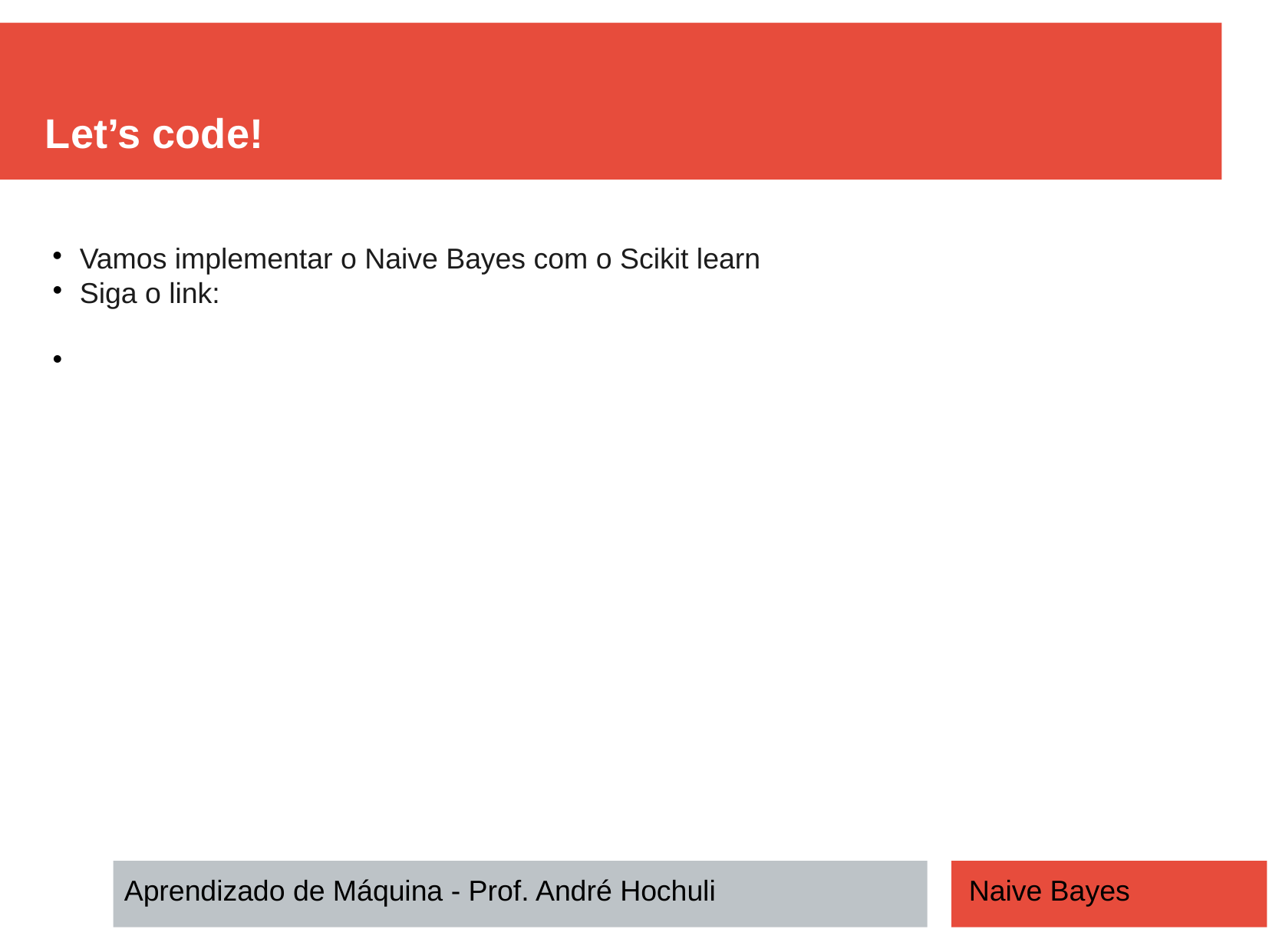

Let’s code!

Vamos implementar o Naive Bayes com o Scikit learn
Siga o link:

Aprendizado de Máquina - Prof. André Hochuli
Naive Bayes